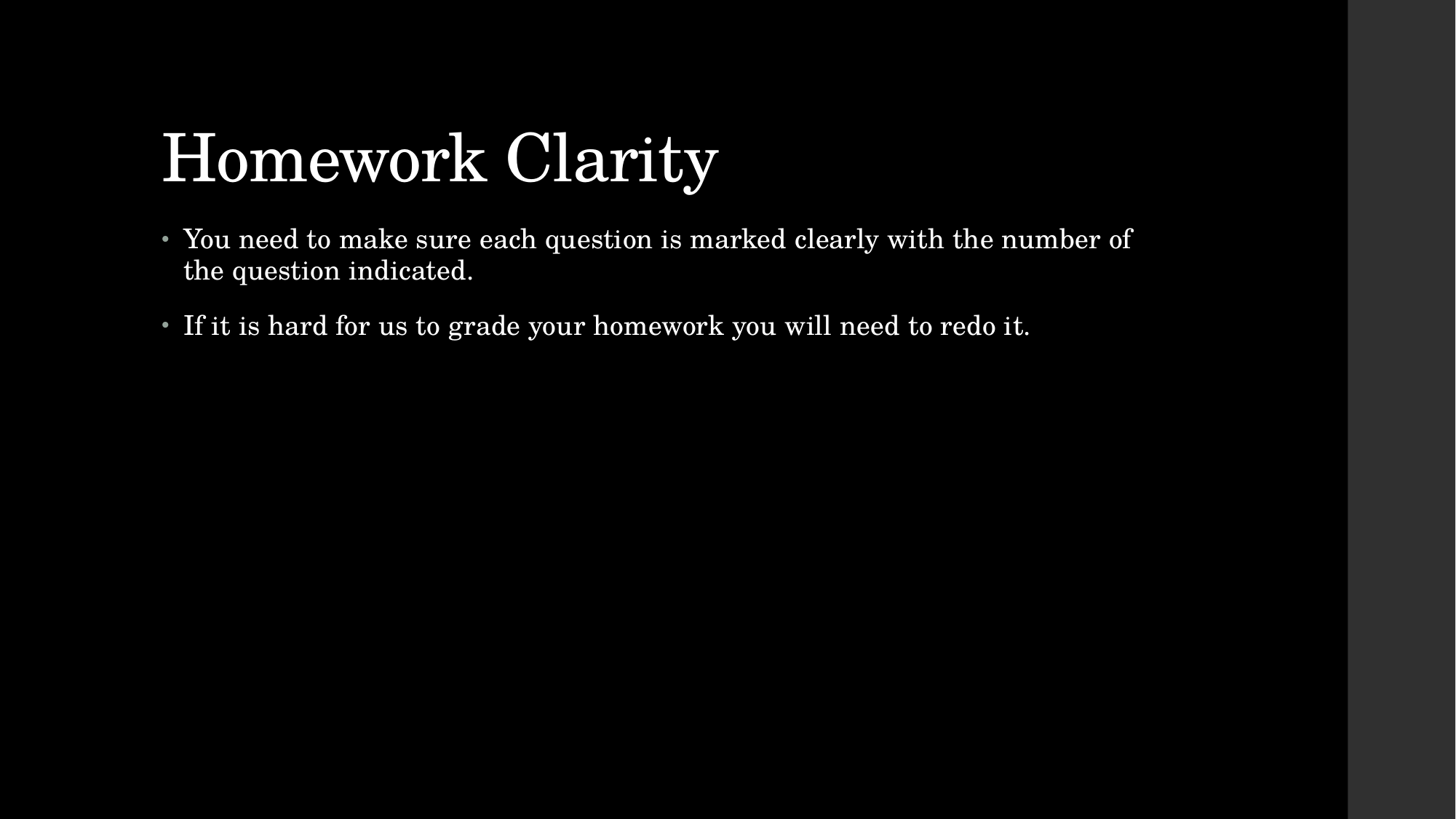

# Homework Clarity
You need to make sure each question is marked clearly with the number of the question indicated.
If it is hard for us to grade your homework you will need to redo it.